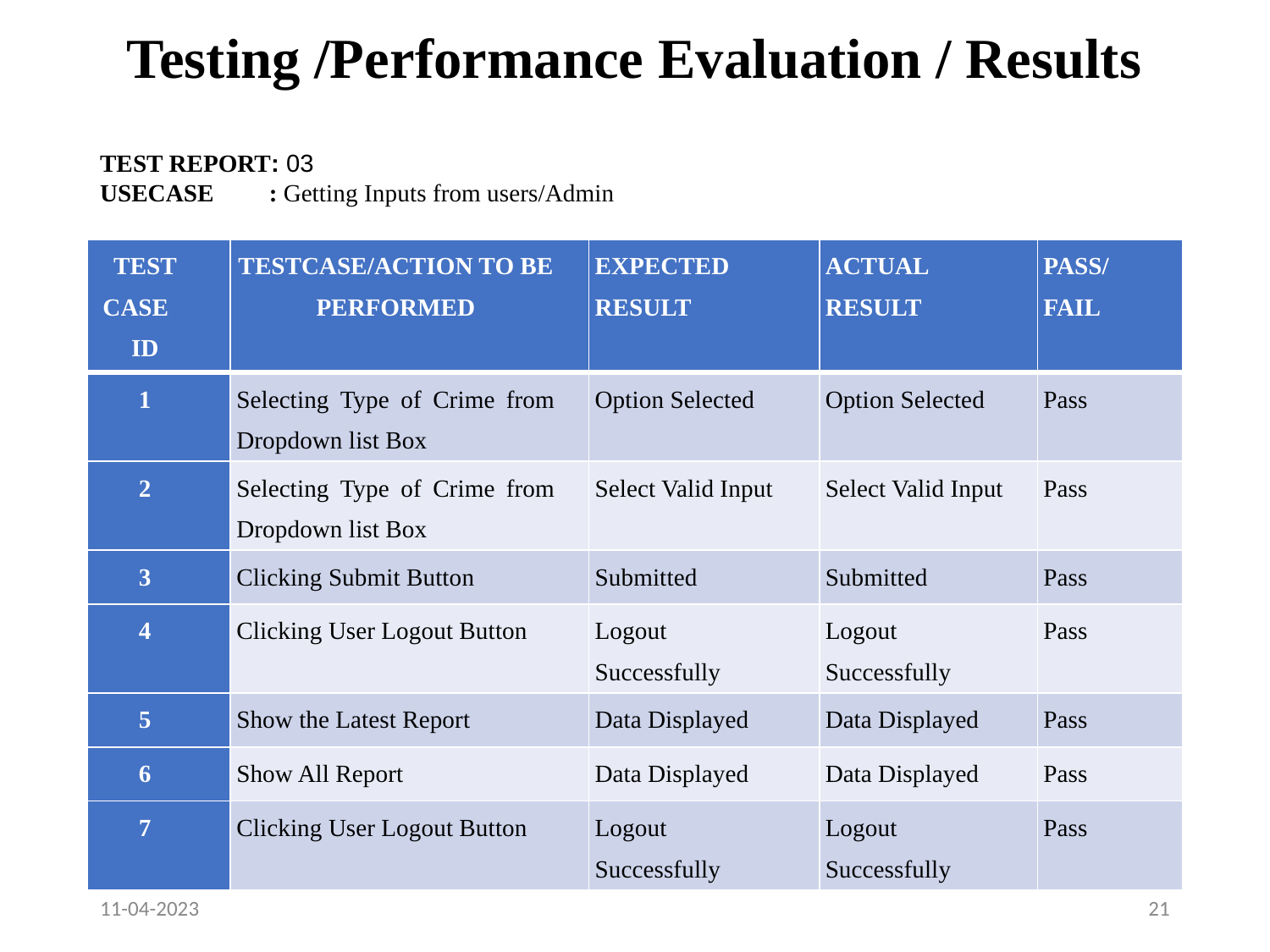

# Testing /Performance Evaluation / Results
TEST REPORT: 03
USECASE         : Getting Inputs from users/Admin
| TEST CASE ID | TESTCASE/ACTION TO BE PERFORMED | EXPECTED RESULT | ACTUAL RESULT | PASS/ FAIL |
| --- | --- | --- | --- | --- |
| 1 | Selecting Type of Crime from Dropdown list Box | Option Selected | Option Selected | Pass |
| 2 | Selecting Type of Crime from Dropdown list Box | Select Valid Input | Select Valid Input | Pass |
| 3 | Clicking Submit Button | Submitted | Submitted | Pass |
| 4 | Clicking User Logout Button | Logout Successfully | Logout Successfully | Pass |
| 5 | Show the Latest Report | Data Displayed | Data Displayed | Pass |
| 6 | Show All Report | Data Displayed | Data Displayed | Pass |
| 7 | Clicking User Logout Button | Logout Successfully | Logout Successfully | Pass |
11-04-2023
21